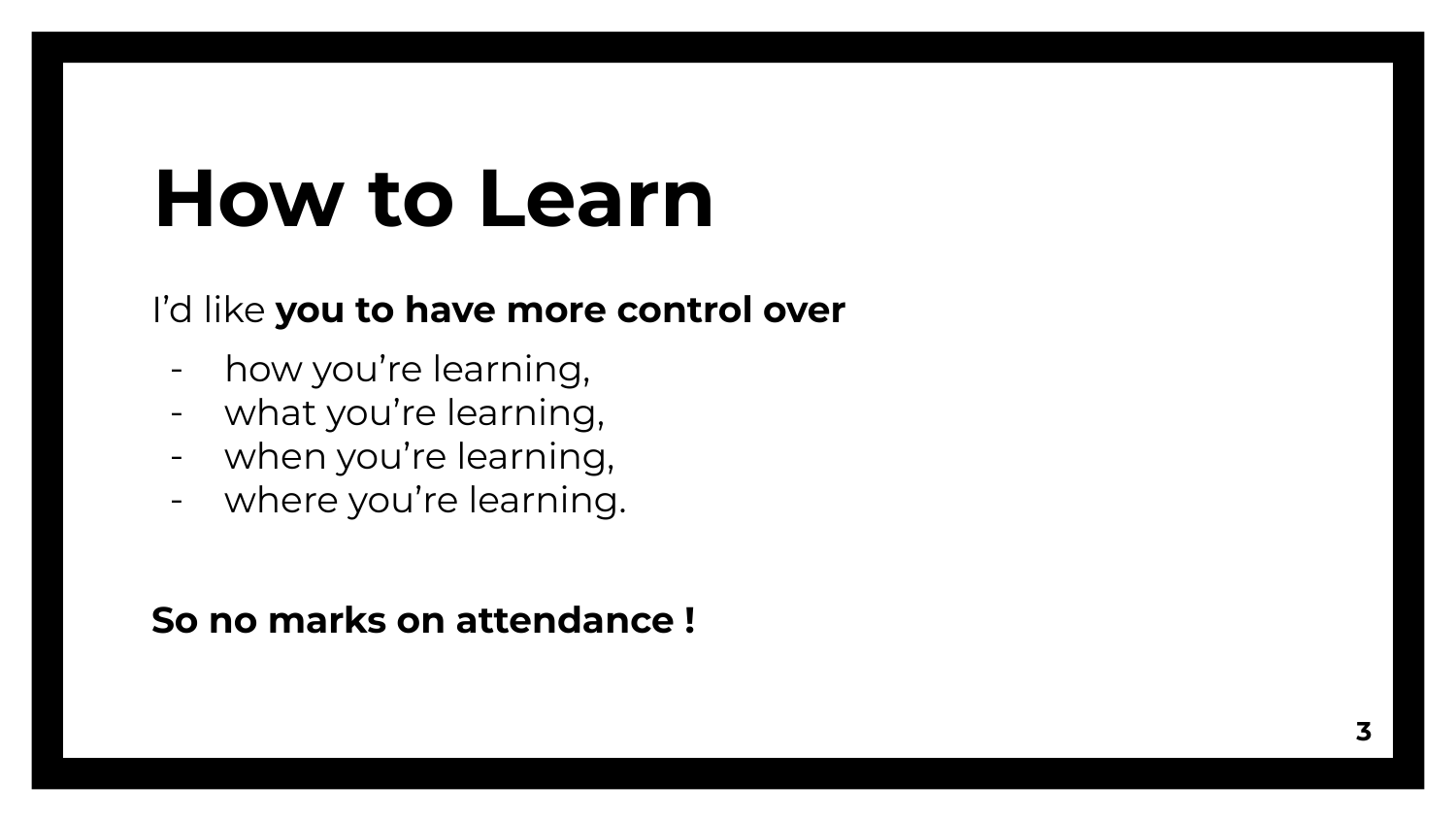

# How to Learn
I’d like you to have more control over
how you’re learning,
what you’re learning,
when you’re learning,
where you’re learning.

So no marks on attendance !
3